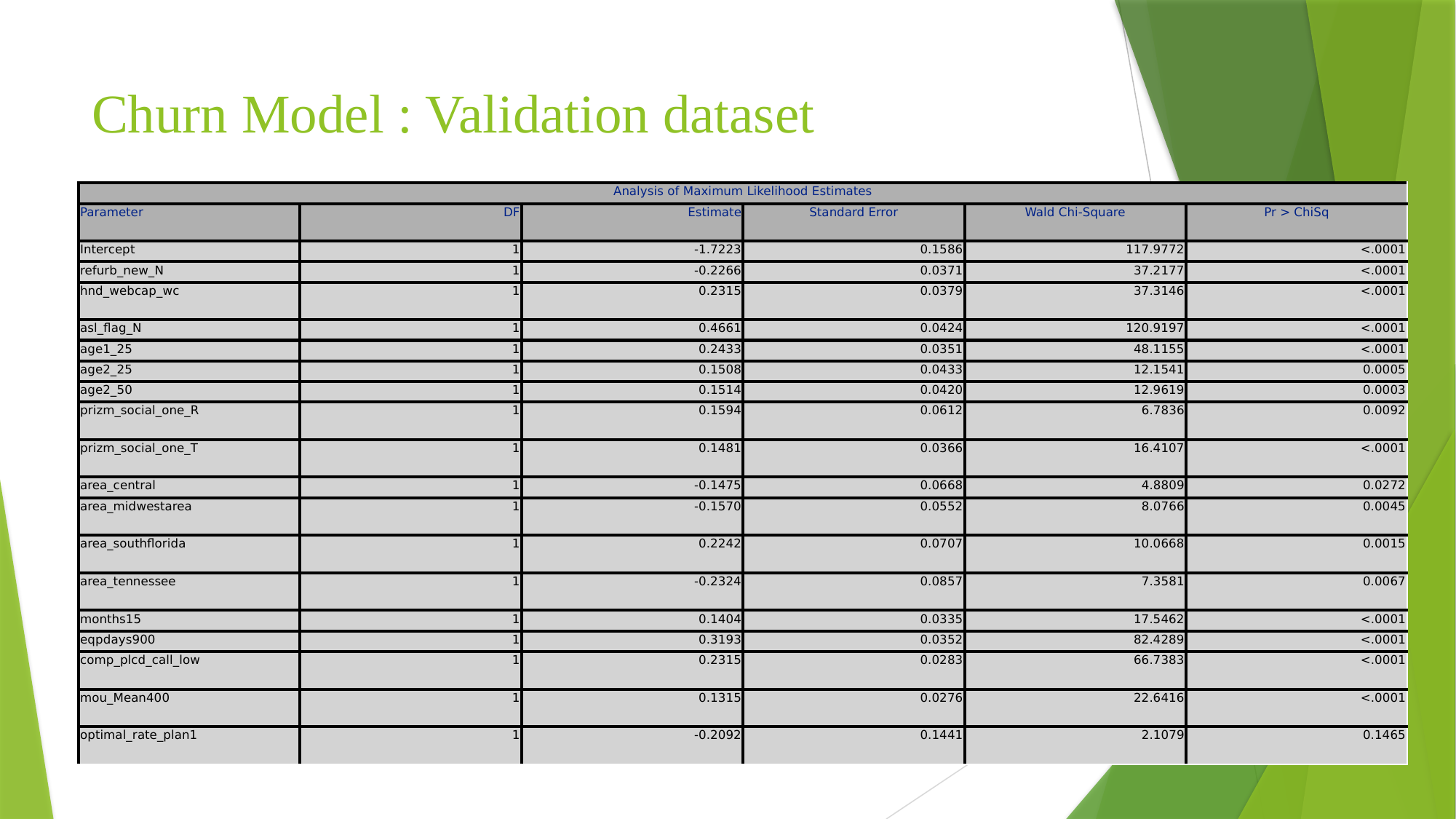

# Churn Model : Validation dataset
| Analysis of Maximum Likelihood Estimates |  |  |  |  |  |
| --- | --- | --- | --- | --- | --- |
| Parameter | DF | Estimate | Standard Error | Wald Chi-Square | Pr > ChiSq |
| Intercept | 1 | -1.7223 | 0.1586 | 117.9772 | <.0001 |
| refurb\_new\_N | 1 | -0.2266 | 0.0371 | 37.2177 | <.0001 |
| hnd\_webcap\_wc | 1 | 0.2315 | 0.0379 | 37.3146 | <.0001 |
| asl\_flag\_N | 1 | 0.4661 | 0.0424 | 120.9197 | <.0001 |
| age1\_25 | 1 | 0.2433 | 0.0351 | 48.1155 | <.0001 |
| age2\_25 | 1 | 0.1508 | 0.0433 | 12.1541 | 0.0005 |
| age2\_50 | 1 | 0.1514 | 0.0420 | 12.9619 | 0.0003 |
| prizm\_social\_one\_R | 1 | 0.1594 | 0.0612 | 6.7836 | 0.0092 |
| prizm\_social\_one\_T | 1 | 0.1481 | 0.0366 | 16.4107 | <.0001 |
| area\_central | 1 | -0.1475 | 0.0668 | 4.8809 | 0.0272 |
| area\_midwestarea | 1 | -0.1570 | 0.0552 | 8.0766 | 0.0045 |
| area\_southflorida | 1 | 0.2242 | 0.0707 | 10.0668 | 0.0015 |
| area\_tennessee | 1 | -0.2324 | 0.0857 | 7.3581 | 0.0067 |
| months15 | 1 | 0.1404 | 0.0335 | 17.5462 | <.0001 |
| eqpdays900 | 1 | 0.3193 | 0.0352 | 82.4289 | <.0001 |
| comp\_plcd\_call\_low | 1 | 0.2315 | 0.0283 | 66.7383 | <.0001 |
| mou\_Mean400 | 1 | 0.1315 | 0.0276 | 22.6416 | <.0001 |
| optimal\_rate\_plan1 | 1 | -0.2092 | 0.1441 | 2.1079 | 0.1465 |
36